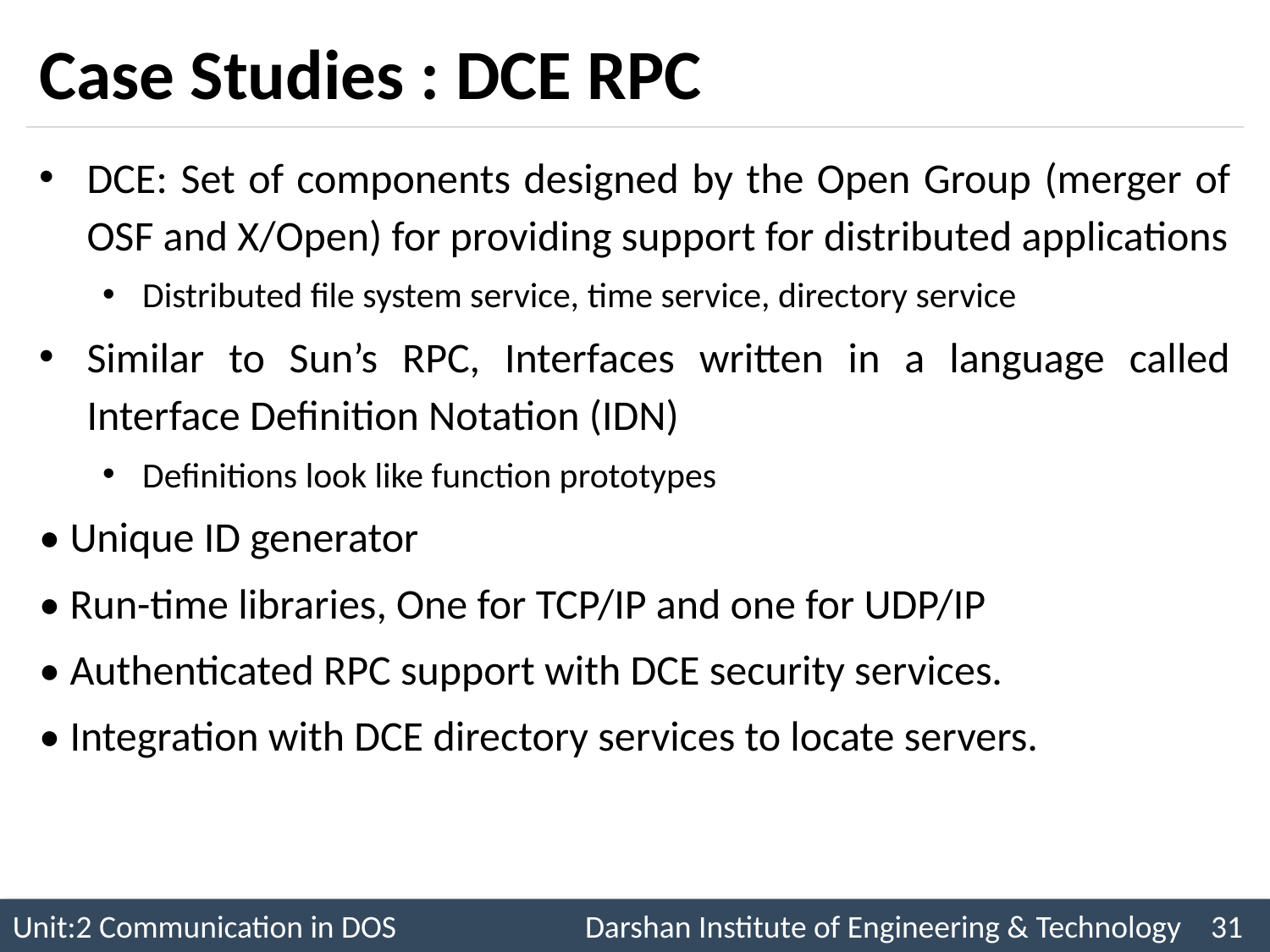

# Case Studies : DCE RPC
DCE: Set of components designed by the Open Group (merger of OSF and X/Open) for providing support for distributed applications
Distributed file system service, time service, directory service
Similar to Sun’s RPC, Interfaces written in a language called Interface Definition Notation (IDN)
Definitions look like function prototypes
• Unique ID generator
• Run-time libraries, One for TCP/IP and one for UDP/IP
• Authenticated RPC support with DCE security services.
• Integration with DCE directory services to locate servers.